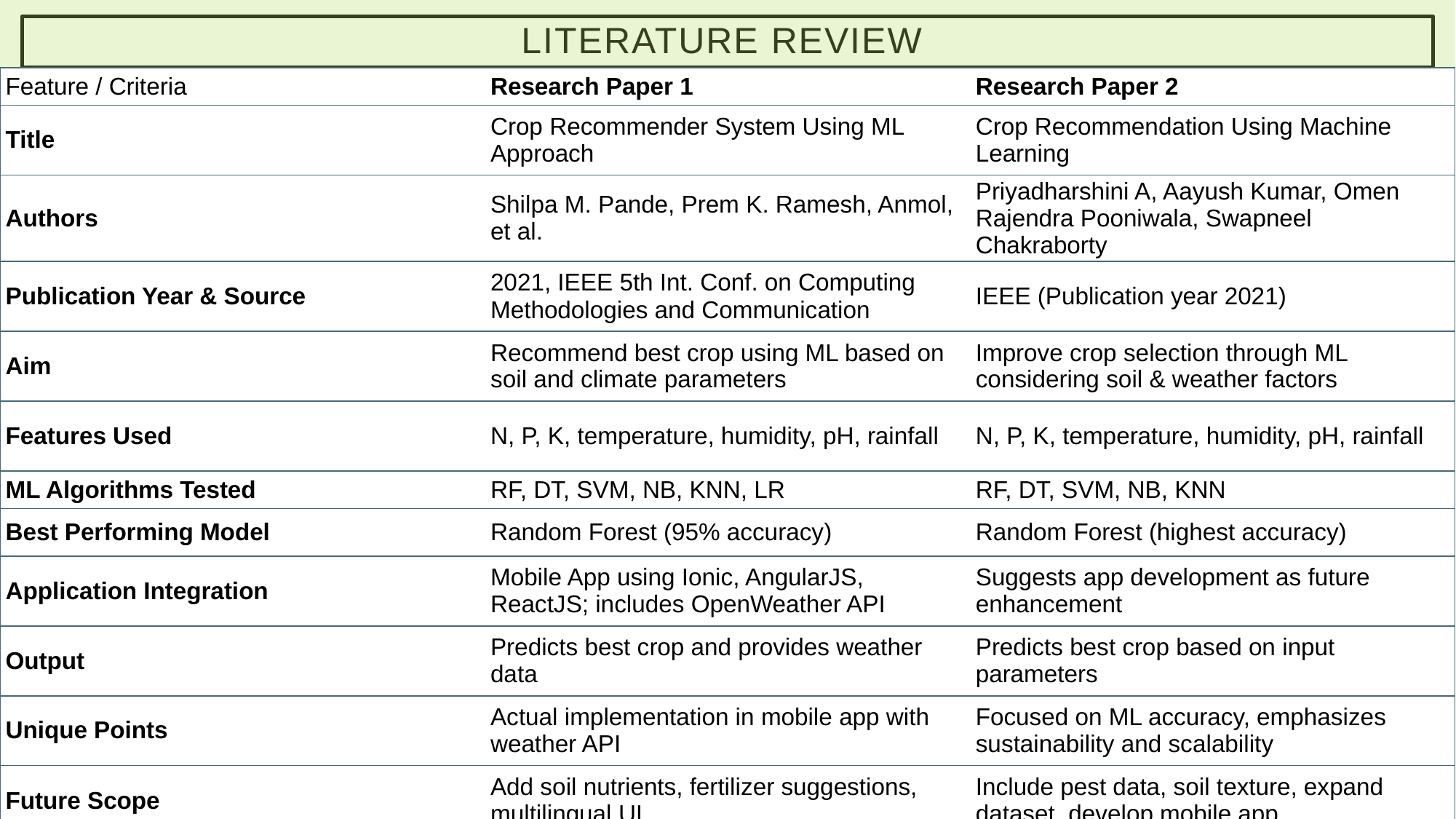

# Literature Review
| Feature / Criteria | Research Paper 1 | Research Paper 2 |
| --- | --- | --- |
| Title | Crop Recommender System Using ML Approach | Crop Recommendation Using Machine Learning |
| Authors | Shilpa M. Pande, Prem K. Ramesh, Anmol, et al. | Priyadharshini A, Aayush Kumar, Omen Rajendra Pooniwala, Swapneel Chakraborty |
| Publication Year & Source | 2021, IEEE 5th Int. Conf. on Computing Methodologies and Communication | IEEE (Publication year 2021) |
| Aim | Recommend best crop using ML based on soil and climate parameters | Improve crop selection through ML considering soil & weather factors |
| Features Used | N, P, K, temperature, humidity, pH, rainfall | N, P, K, temperature, humidity, pH, rainfall |
| ML Algorithms Tested | RF, DT, SVM, NB, KNN, LR | RF, DT, SVM, NB, KNN |
| Best Performing Model | Random Forest (95% accuracy) | Random Forest (highest accuracy) |
| Application Integration | Mobile App using Ionic, AngularJS, ReactJS; includes OpenWeather API | Suggests app development as future enhancement |
| Output | Predicts best crop and provides weather data | Predicts best crop based on input parameters |
| Unique Points | Actual implementation in mobile app with weather API | Focused on ML accuracy, emphasizes sustainability and scalability |
| Future Scope | Add soil nutrients, fertilizer suggestions, multilingual UI | Include pest data, soil texture, expand dataset, develop mobile app |

7